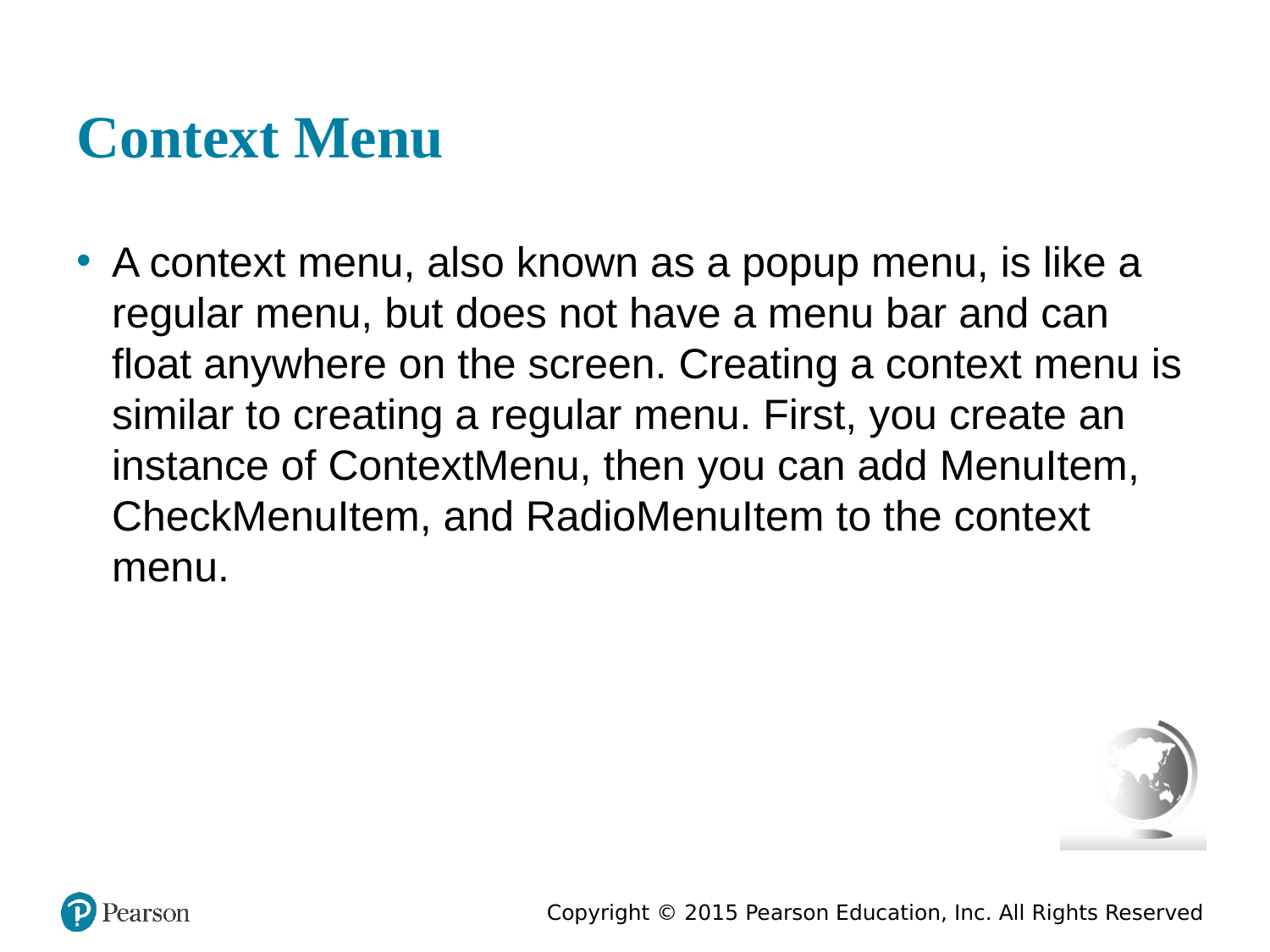

# Context Menu
A context menu, also known as a popup menu, is like a regular menu, but does not have a menu bar and can float anywhere on the screen. Creating a context menu is similar to creating a regular menu. First, you create an instance of ContextMenu, then you can add MenuItem, CheckMenuItem, and RadioMenuItem to the context menu.